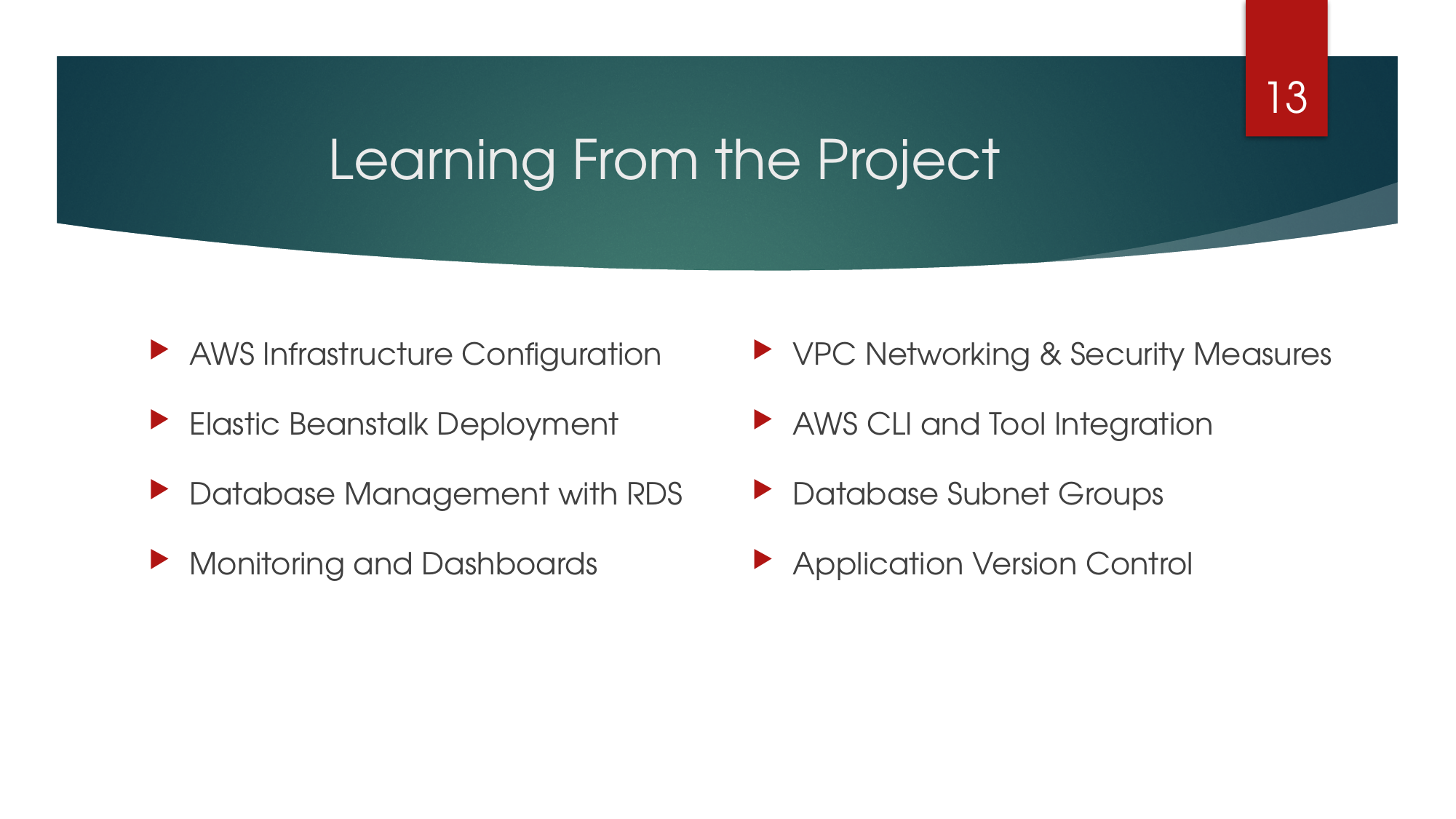

13
# Learning From the Project
AWS Infrastructure Configuration
Elastic Beanstalk Deployment
Database Management with RDS
Monitoring and Dashboards
VPC Networking & Security Measures
AWS CLI and Tool Integration
Database Subnet Groups
Application Version Control